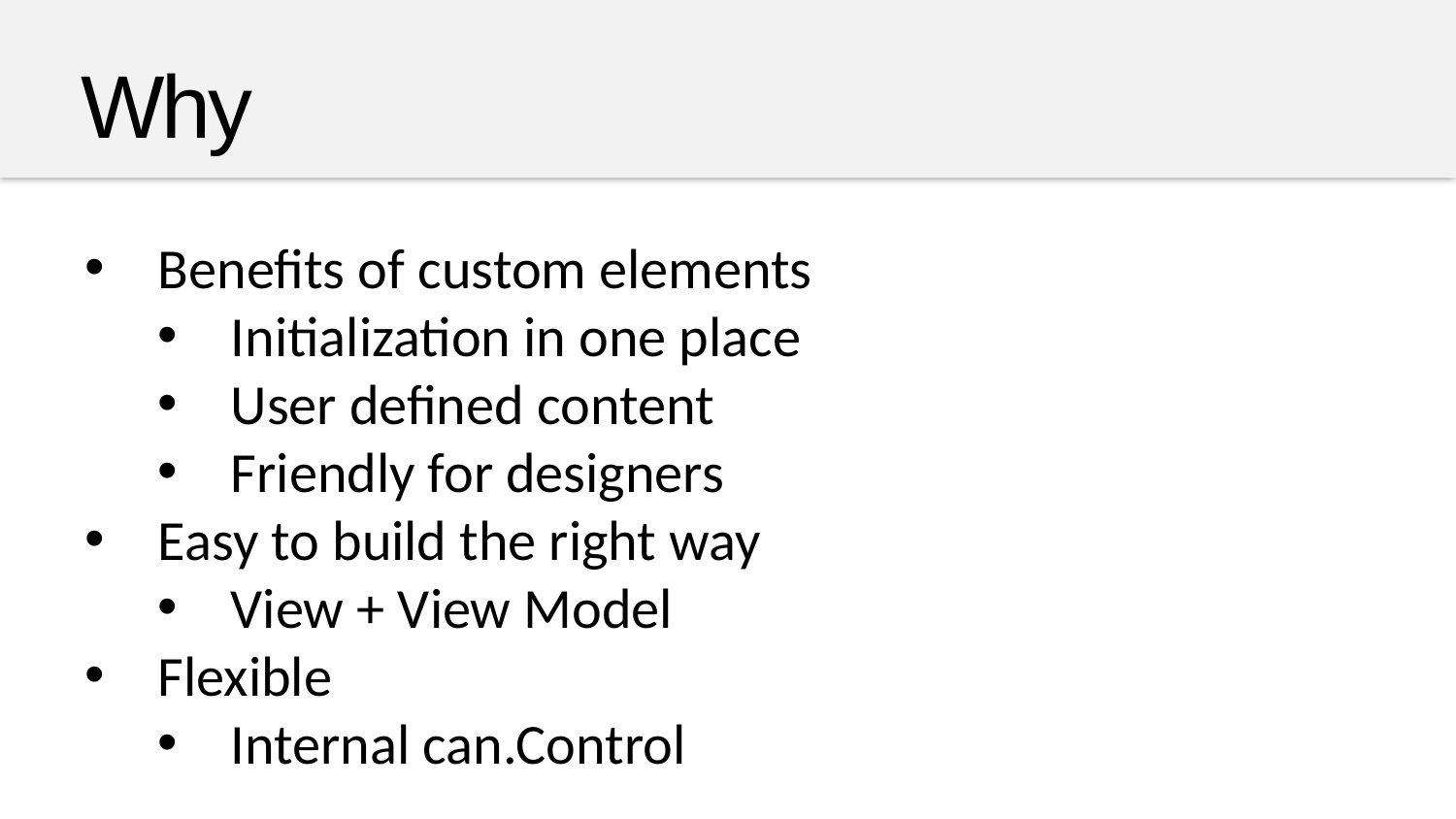

Why
Benefits of custom elements
Initialization in one place
User defined content
Friendly for designers
Easy to build the right way
View + View Model
Flexible
Internal can.Control